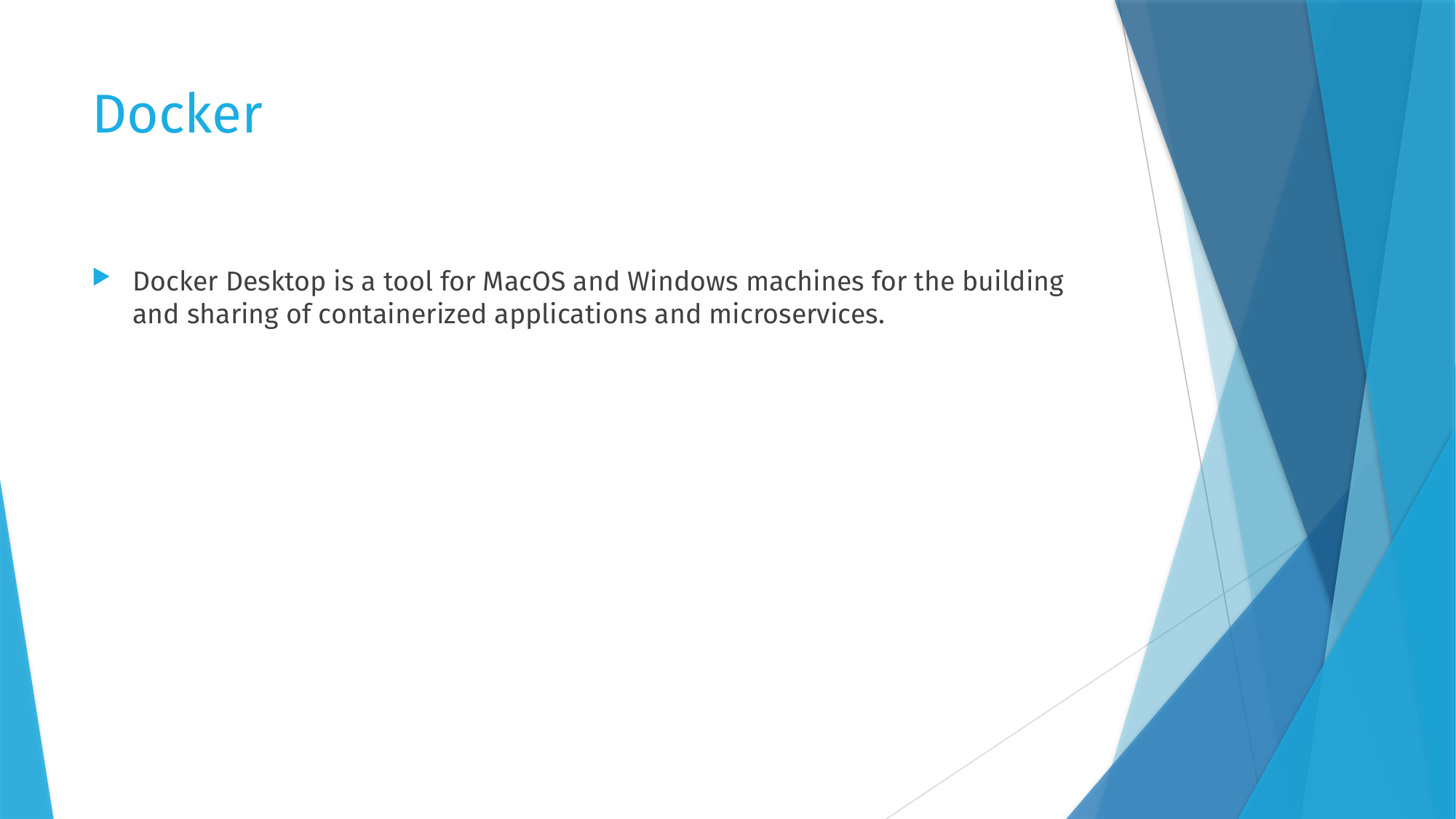

# Docker
Docker Desktop is a tool for MacOS and Windows machines for the building and sharing of containerized applications and microservices.